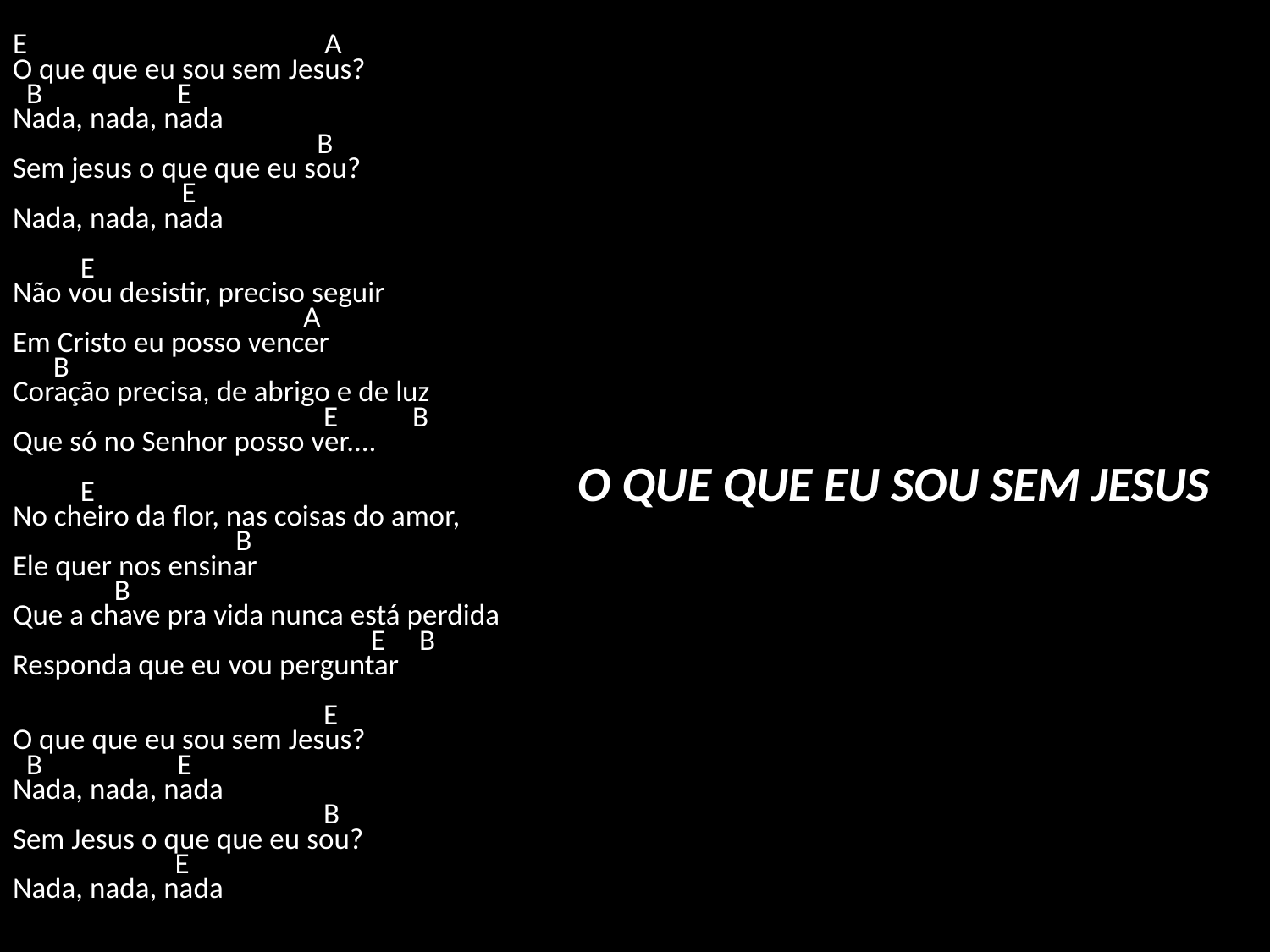

# E                                            A O que que eu sou sem Jesus? B                    E Nada, nada, nada B Sem jesus o que que eu sou? E Nada, nada, nada E Não vou desistir, preciso seguir A Em Cristo eu posso vencer B Coração precisa, de abrigo e de luz E           B Que só no Senhor posso ver.... E No cheiro da flor, nas coisas do amor, B Ele quer nos ensinar B Que a chave pra vida nunca está perdida E     B Responda que eu vou perguntar E O que que eu sou sem Jesus? B                    E Nada, nada, nada B Sem Jesus o que que eu sou? E Nada, nada, nada
O QUE QUE EU SOU SEM JESUS